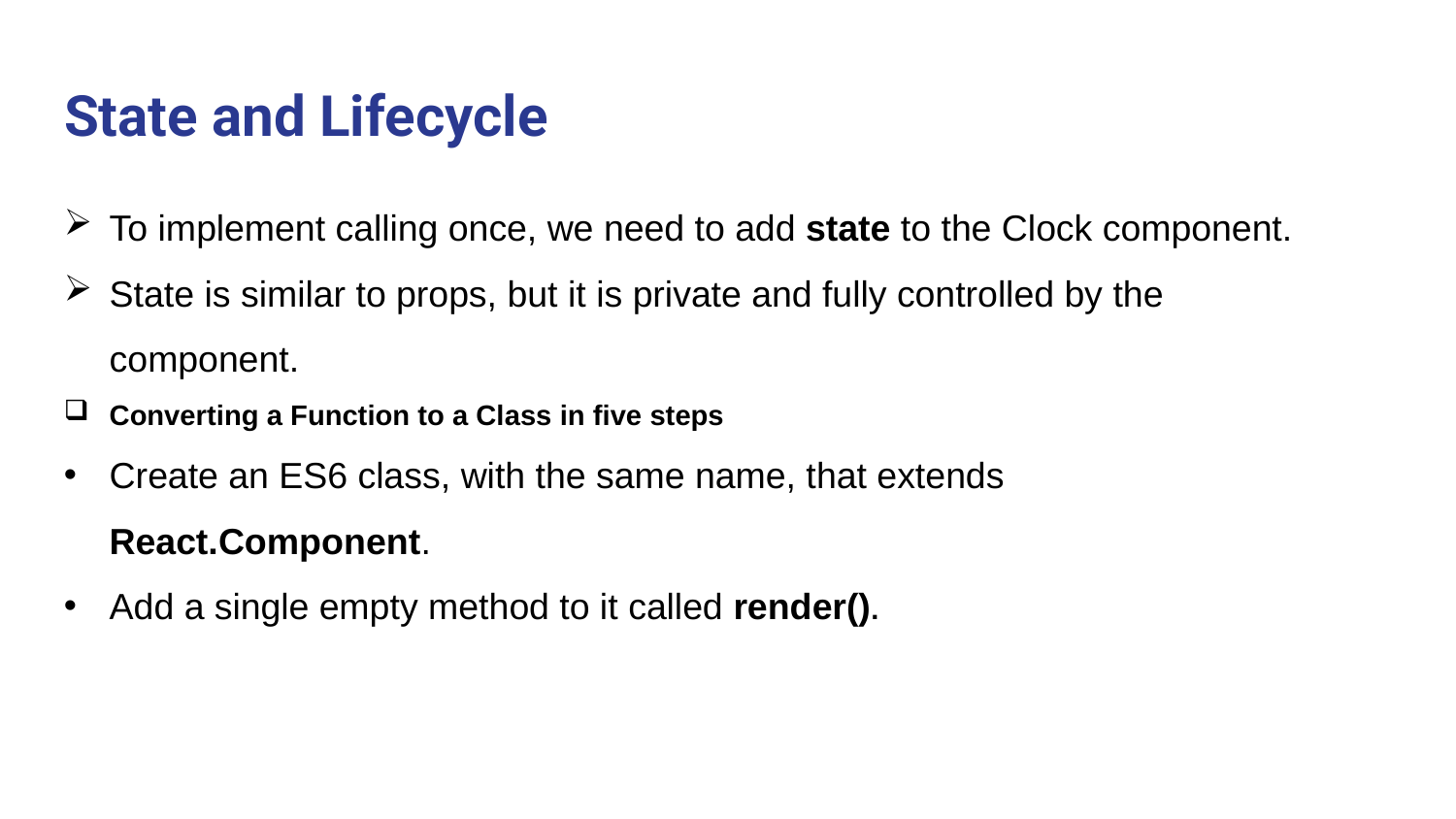

# State and Lifecycle
To implement calling once, we need to add state to the Clock component.
State is similar to props, but it is private and fully controlled by the component.
Converting a Function to a Class in five steps
Create an ES6 class, with the same name, that extends React.Component.
Add a single empty method to it called render().